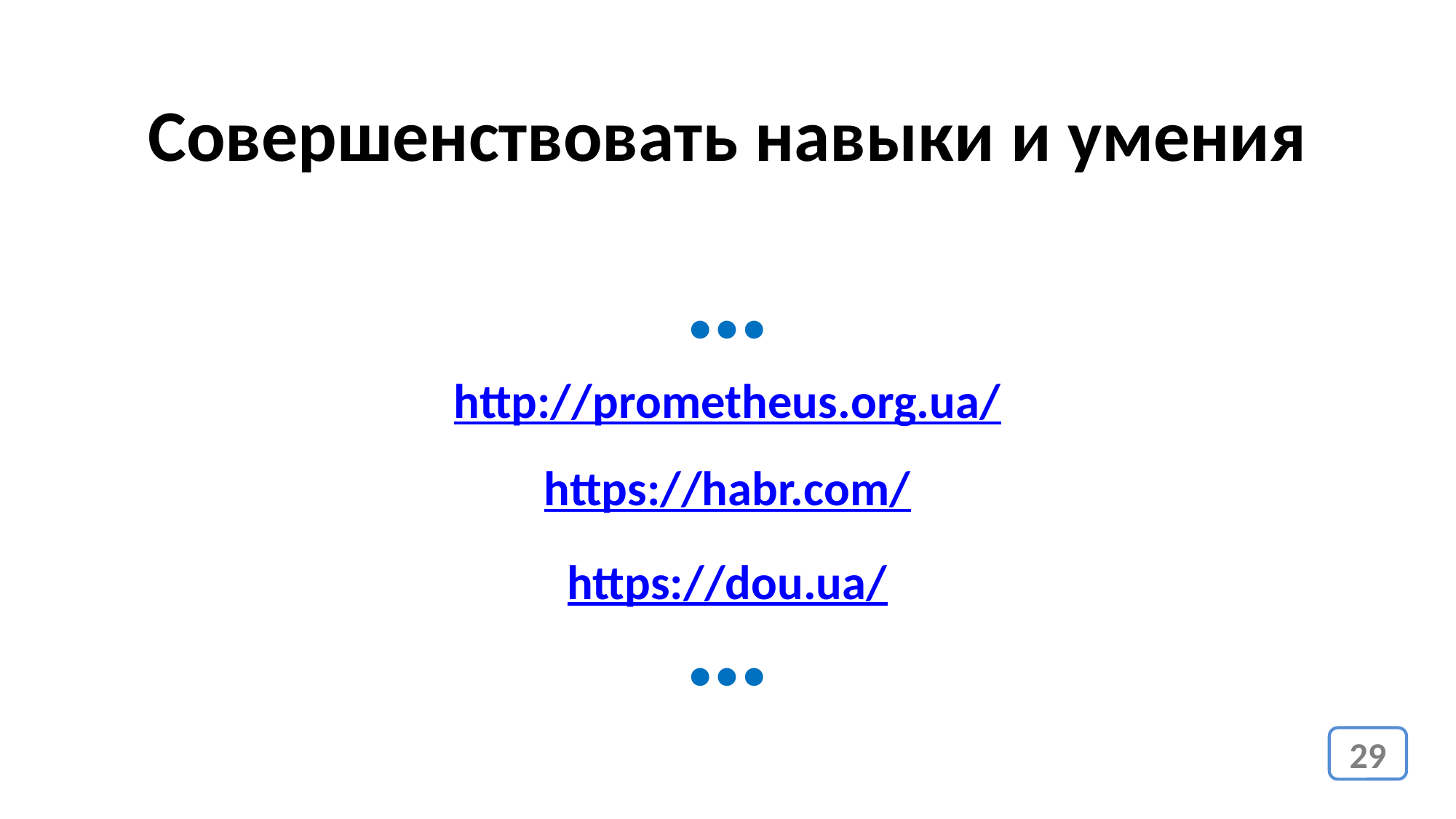

Совершенствовать навыки и умения
…
http://prometheus.org.ua/
https://habr.com/

https://dou.ua/
…
29